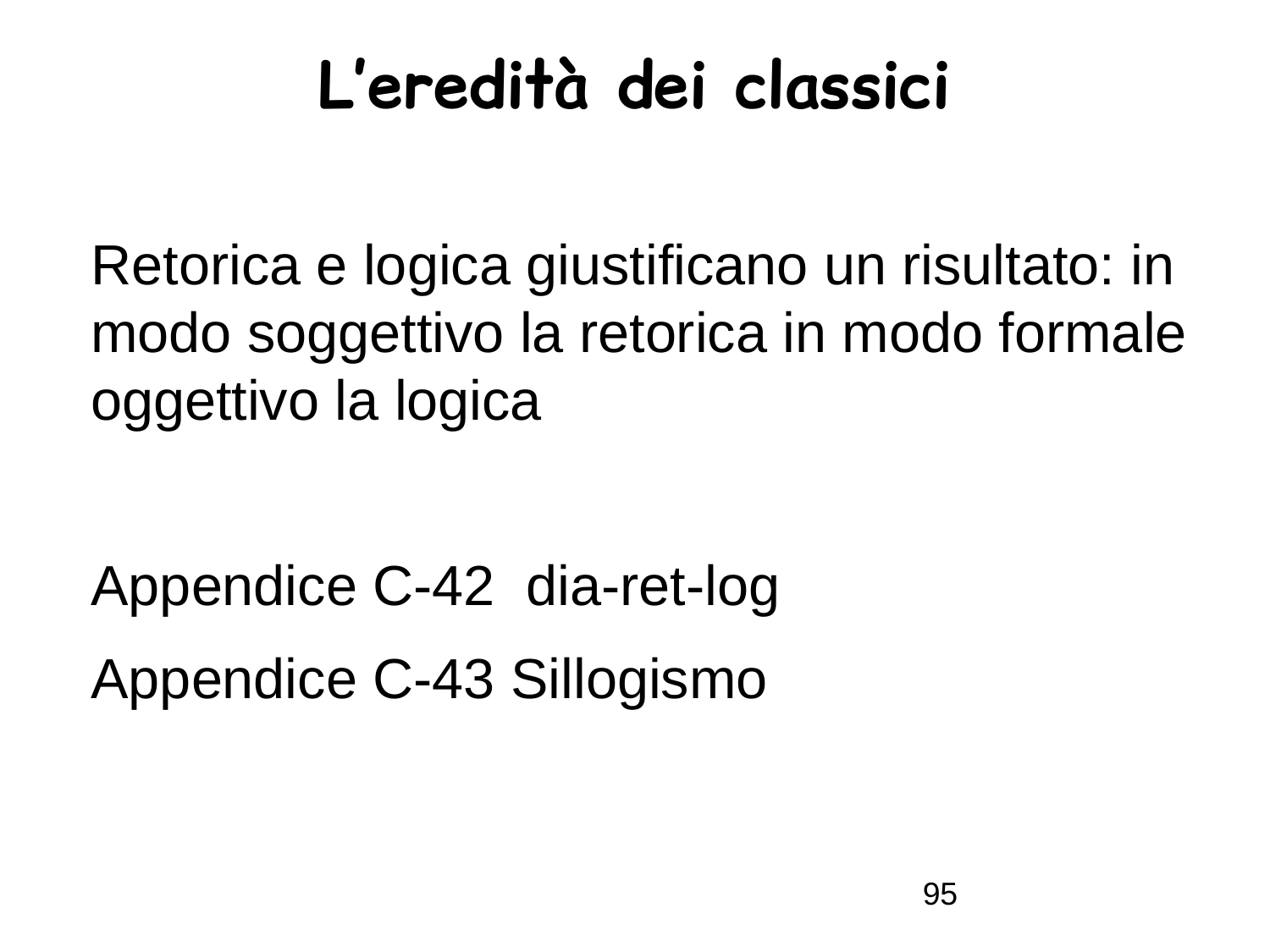

# L’eredità dei classici
Retorica e logica giustificano un risultato: in modo soggettivo la retorica in modo formale oggettivo la logica

Appendice C-42  dia-ret-log
Appendice C-43 Sillogismo

95